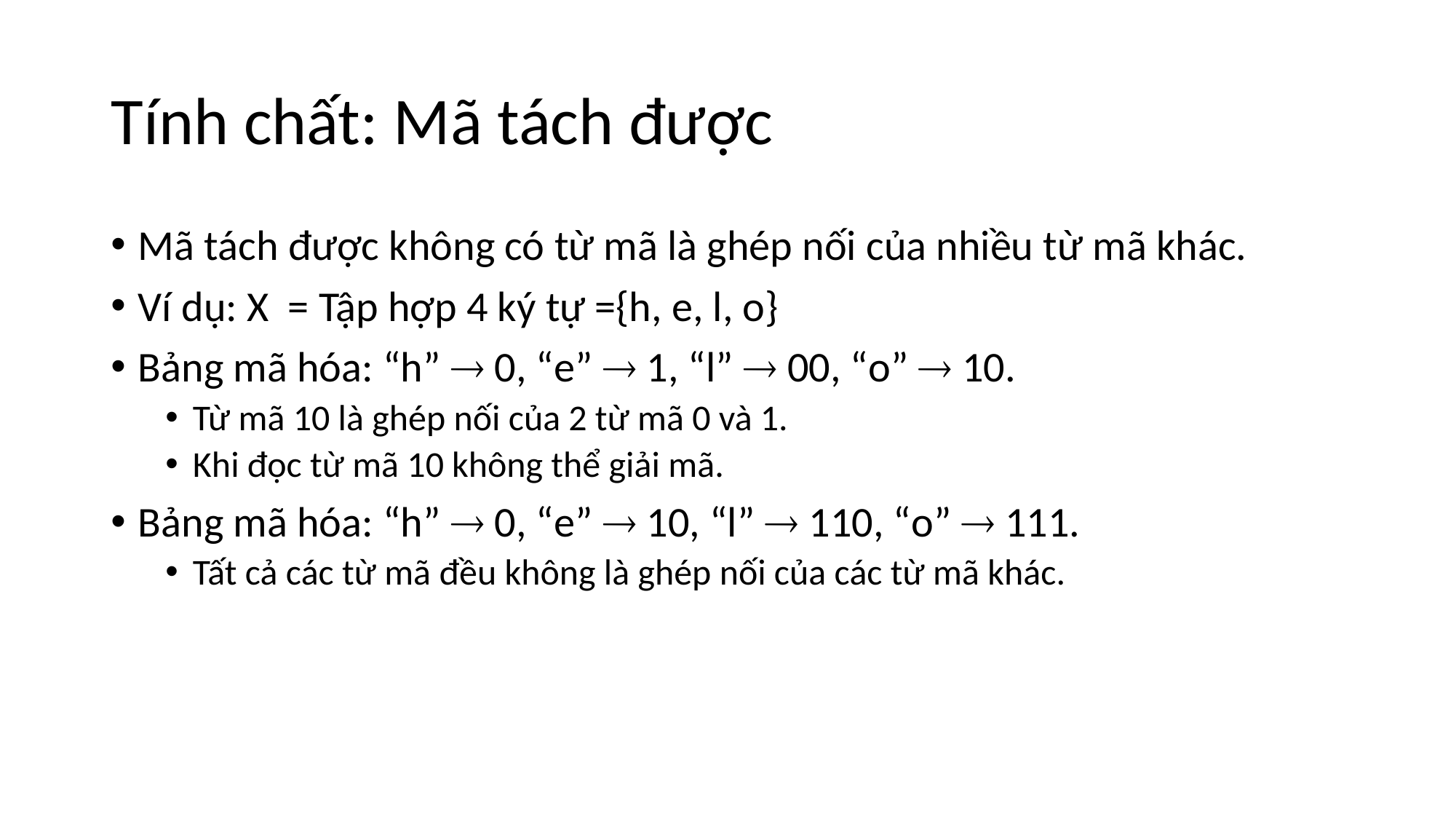

# Tính chất: Mã tách được
Mã tách được không có từ mã là ghép nối của nhiều từ mã khác.
Ví dụ: X  = Tập hợp 4 ký tự ={h, e, l, o}
Bảng mã hóa: “h” → 0, “e” → 1, “l” → 00, “o” → 10.
Từ mã 10 là ghép nối của 2 từ mã 0 và 1.
Khi đọc từ mã 10 không thể giải mã.
Bảng mã hóa: “h” → 0, “e” → 10, “l” → 110, “o” → 111.
Tất cả các từ mã đều không là ghép nối của các từ mã khác.